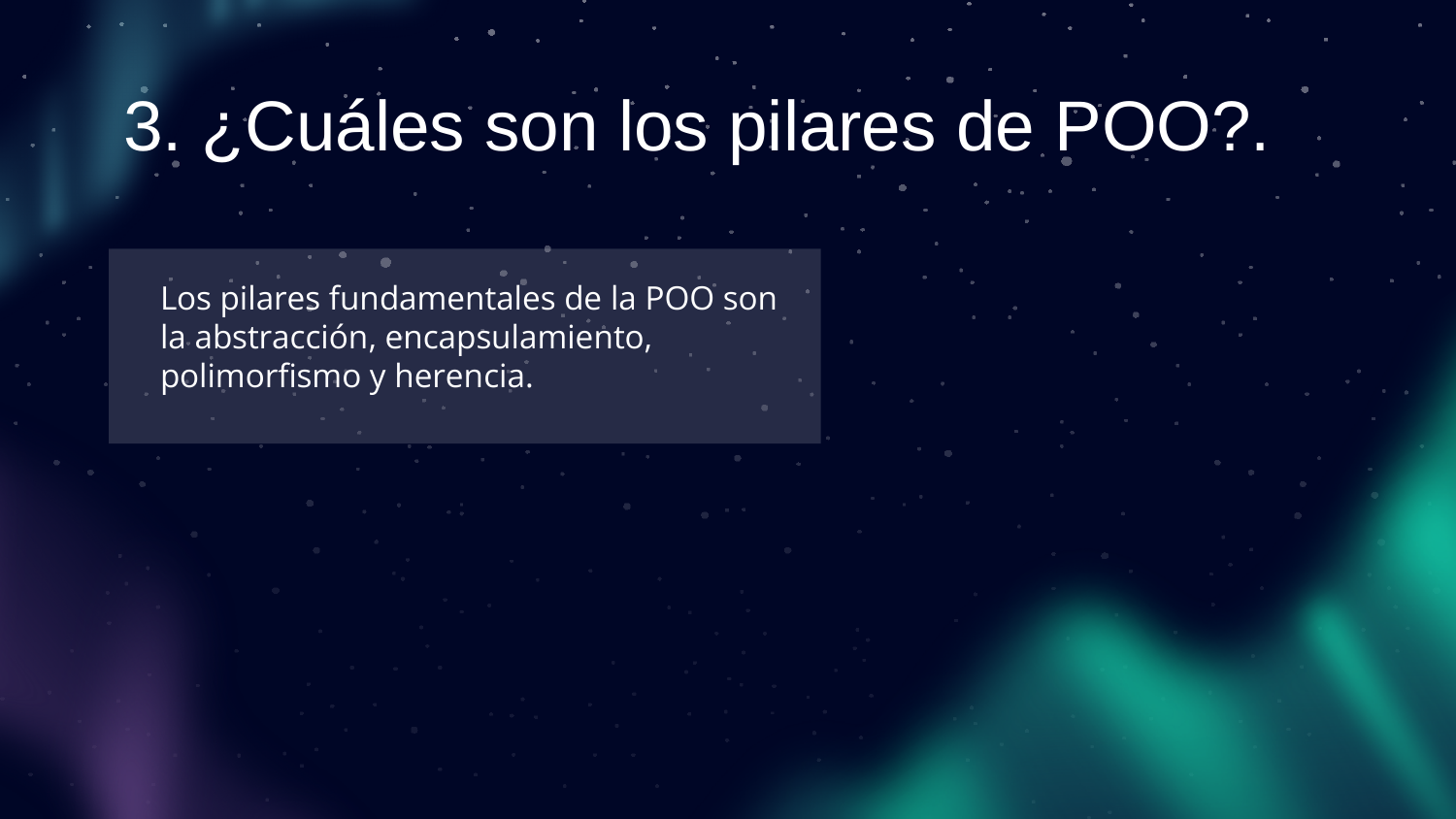

# 3. ¿Cuáles son los pilares de POO?.
Los pilares fundamentales de la POO son la abstracción, encapsulamiento, polimorfismo y herencia.